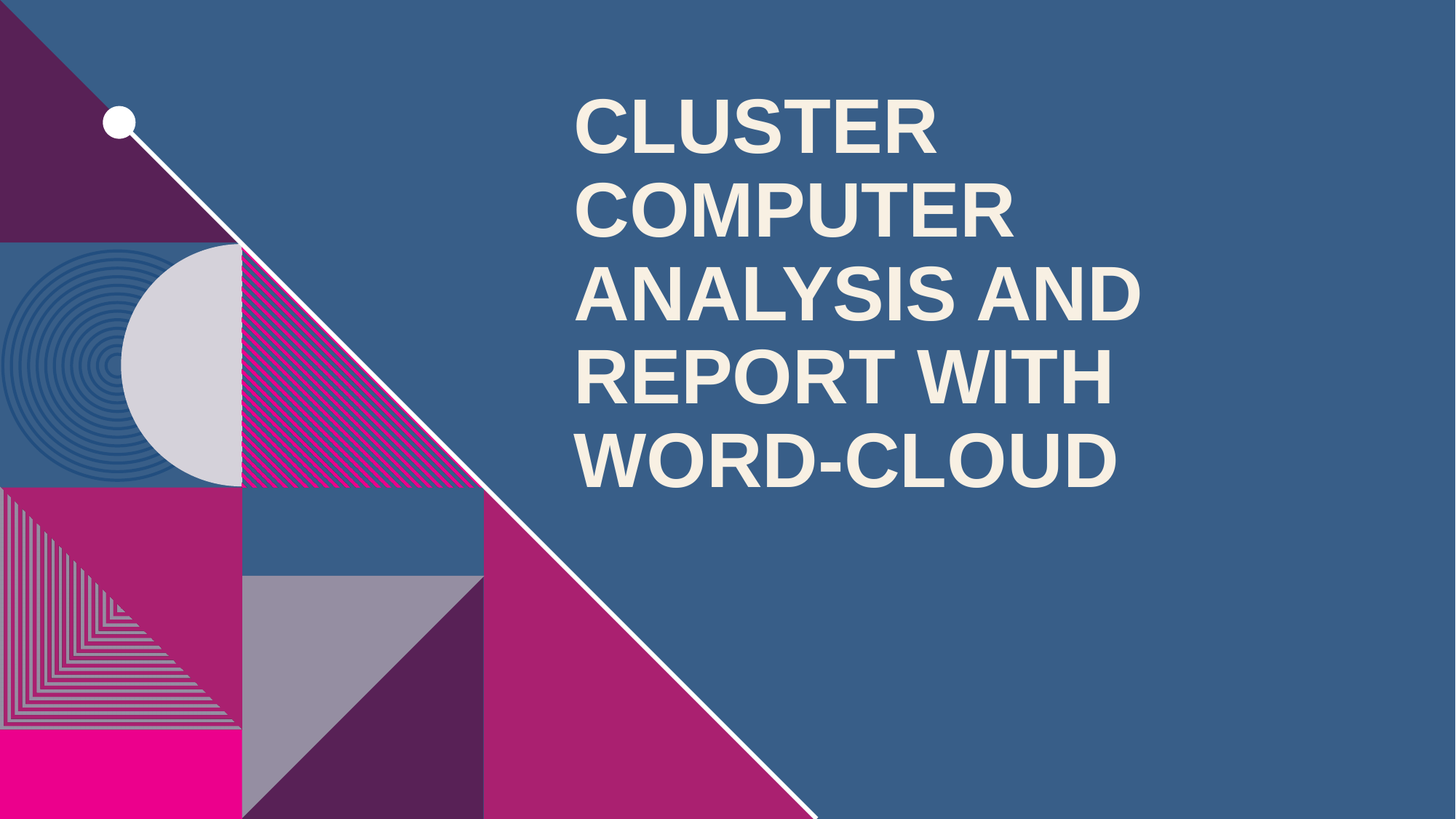

# Cluster Computer Analysis and report With Word-Cloud